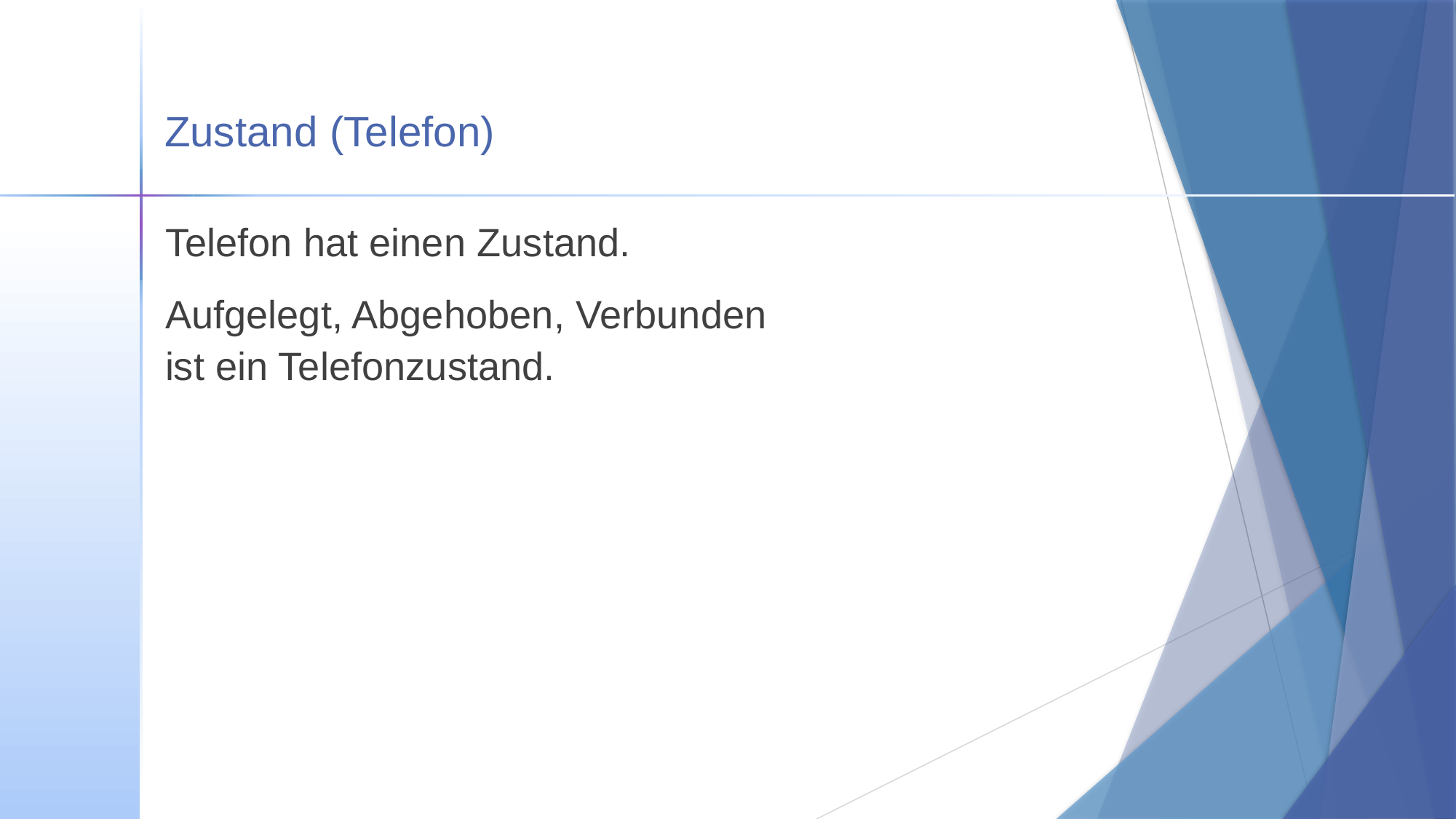

# Zustand (Telefon)
Telefon hat einen Zustand.
Aufgelegt, Abgehoben, Verbunden
ist ein Telefonzustand.